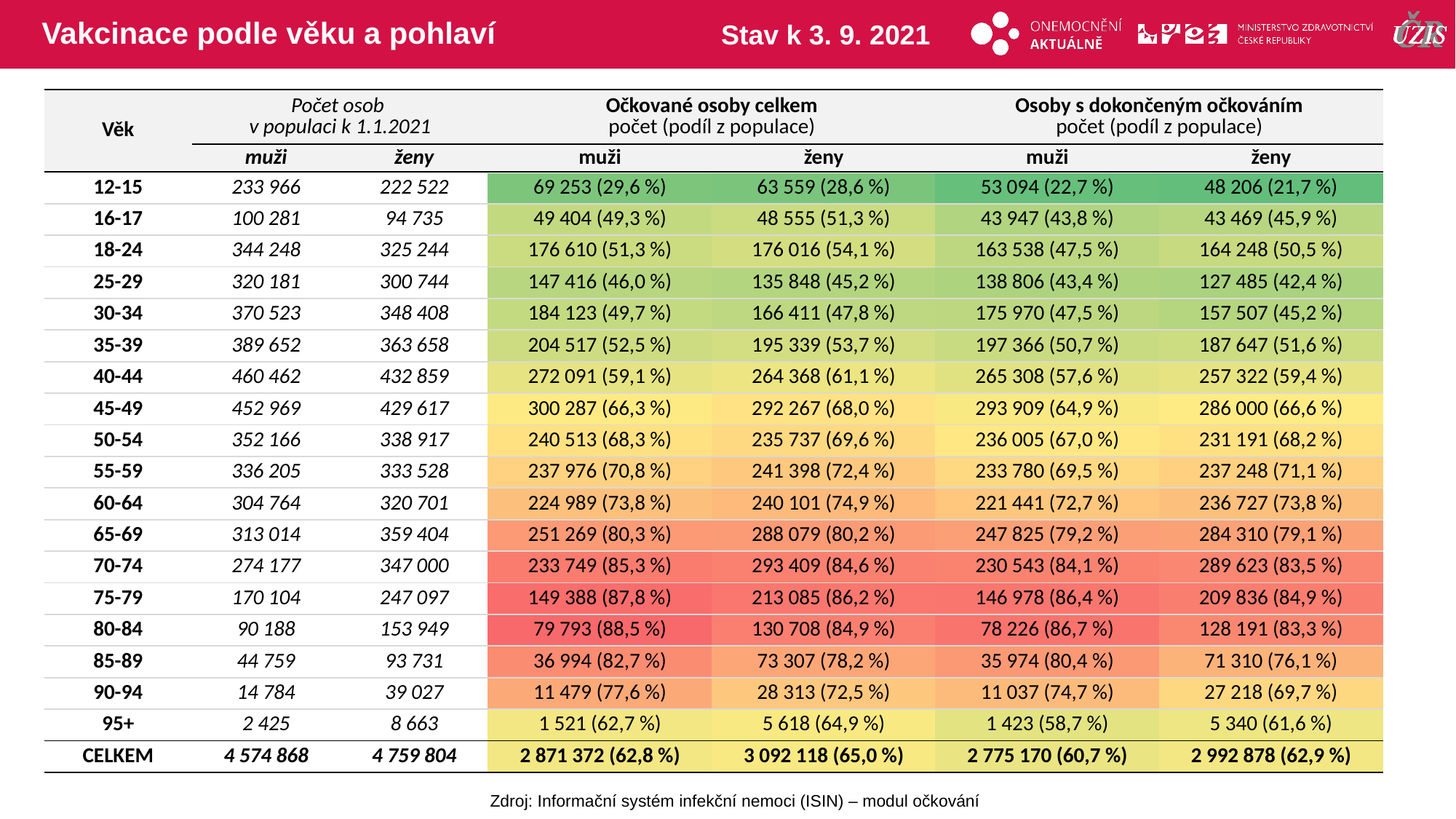

# Vakcinace podle věku a pohlaví
Stav k 3. 9. 2021
| Věk | Počet osob v populaci k 1.1.2021 |  | Očkované osoby celkem počet (podíl z populace) |  | Osoby s dokončeným očkováním počet (podíl z populace) |  |
| --- | --- | --- | --- | --- | --- | --- |
|  | muži | ženy | muži | ženy | muži | ženy |
| 12-15 | 233 966 | 222 522 | 69 253 (29,6 %) | 63 559 (28,6 %) | 53 094 (22,7 %) | 48 206 (21,7 %) |
| 16-17 | 100 281 | 94 735 | 49 404 (49,3 %) | 48 555 (51,3 %) | 43 947 (43,8 %) | 43 469 (45,9 %) |
| 18-24 | 344 248 | 325 244 | 176 610 (51,3 %) | 176 016 (54,1 %) | 163 538 (47,5 %) | 164 248 (50,5 %) |
| 25-29 | 320 181 | 300 744 | 147 416 (46,0 %) | 135 848 (45,2 %) | 138 806 (43,4 %) | 127 485 (42,4 %) |
| 30-34 | 370 523 | 348 408 | 184 123 (49,7 %) | 166 411 (47,8 %) | 175 970 (47,5 %) | 157 507 (45,2 %) |
| 35-39 | 389 652 | 363 658 | 204 517 (52,5 %) | 195 339 (53,7 %) | 197 366 (50,7 %) | 187 647 (51,6 %) |
| 40-44 | 460 462 | 432 859 | 272 091 (59,1 %) | 264 368 (61,1 %) | 265 308 (57,6 %) | 257 322 (59,4 %) |
| 45-49 | 452 969 | 429 617 | 300 287 (66,3 %) | 292 267 (68,0 %) | 293 909 (64,9 %) | 286 000 (66,6 %) |
| 50-54 | 352 166 | 338 917 | 240 513 (68,3 %) | 235 737 (69,6 %) | 236 005 (67,0 %) | 231 191 (68,2 %) |
| 55-59 | 336 205 | 333 528 | 237 976 (70,8 %) | 241 398 (72,4 %) | 233 780 (69,5 %) | 237 248 (71,1 %) |
| 60-64 | 304 764 | 320 701 | 224 989 (73,8 %) | 240 101 (74,9 %) | 221 441 (72,7 %) | 236 727 (73,8 %) |
| 65-69 | 313 014 | 359 404 | 251 269 (80,3 %) | 288 079 (80,2 %) | 247 825 (79,2 %) | 284 310 (79,1 %) |
| 70-74 | 274 177 | 347 000 | 233 749 (85,3 %) | 293 409 (84,6 %) | 230 543 (84,1 %) | 289 623 (83,5 %) |
| 75-79 | 170 104 | 247 097 | 149 388 (87,8 %) | 213 085 (86,2 %) | 146 978 (86,4 %) | 209 836 (84,9 %) |
| 80-84 | 90 188 | 153 949 | 79 793 (88,5 %) | 130 708 (84,9 %) | 78 226 (86,7 %) | 128 191 (83,3 %) |
| 85-89 | 44 759 | 93 731 | 36 994 (82,7 %) | 73 307 (78,2 %) | 35 974 (80,4 %) | 71 310 (76,1 %) |
| 90-94 | 14 784 | 39 027 | 11 479 (77,6 %) | 28 313 (72,5 %) | 11 037 (74,7 %) | 27 218 (69,7 %) |
| 95+ | 2 425 | 8 663 | 1 521 (62,7 %) | 5 618 (64,9 %) | 1 423 (58,7 %) | 5 340 (61,6 %) |
| CELKEM | 4 574 868 | 4 759 804 | 2 871 372 (62,8 %) | 3 092 118 (65,0 %) | 2 775 170 (60,7 %) | 2 992 878 (62,9 %) |
|  |  |  |  |
| --- | --- | --- | --- |
|  |  |  |  |
|  |  |  |  |
|  |  |  |  |
|  |  |  |  |
|  |  |  |  |
|  |  |  |  |
|  |  |  |  |
|  |  |  |  |
|  |  |  |  |
|  |  |  |  |
|  |  |  |  |
|  |  |  |  |
|  |  |  |  |
|  |  |  |  |
|  |  |  |  |
|  |  |  |  |
|  |  |  |  |
|  |  |  |  |
Zdroj: Informační systém infekční nemoci (ISIN) – modul očkování